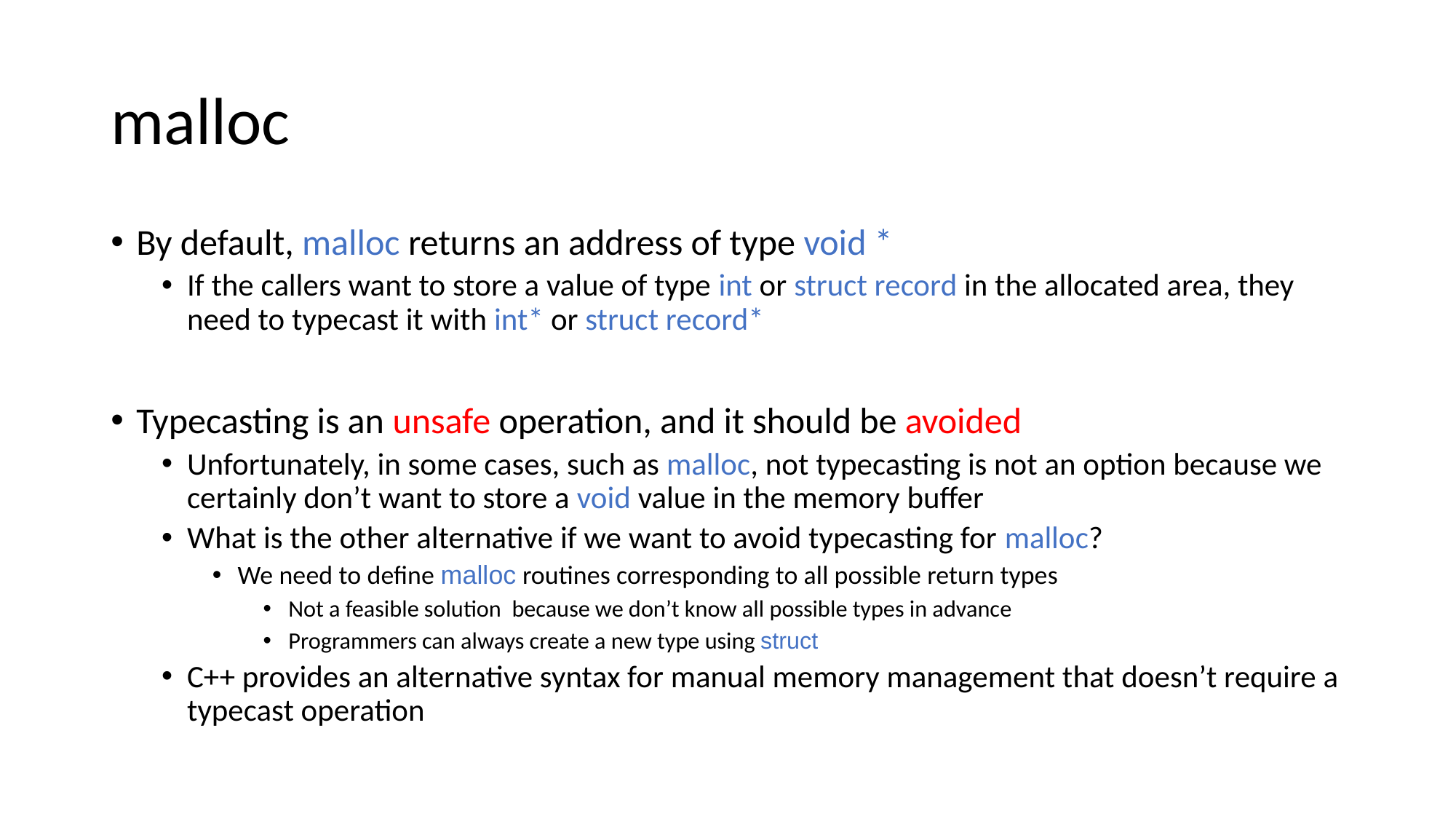

# malloc
By default, malloc returns an address of type void *
If the callers want to store a value of type int or struct record in the allocated area, they need to typecast it with int* or struct record*

Typecasting is an unsafe operation, and it should be avoided
Unfortunately, in some cases, such as malloc, not typecasting is not an option because we certainly don’t want to store a void value in the memory buffer
What is the other alternative if we want to avoid typecasting for malloc?
We need to define malloc routines corresponding to all possible return types
Not a feasible solution  because we don’t know all possible types in advance
Programmers can always create a new type using struct
C++ provides an alternative syntax for manual memory management that doesn’t require a typecast operation